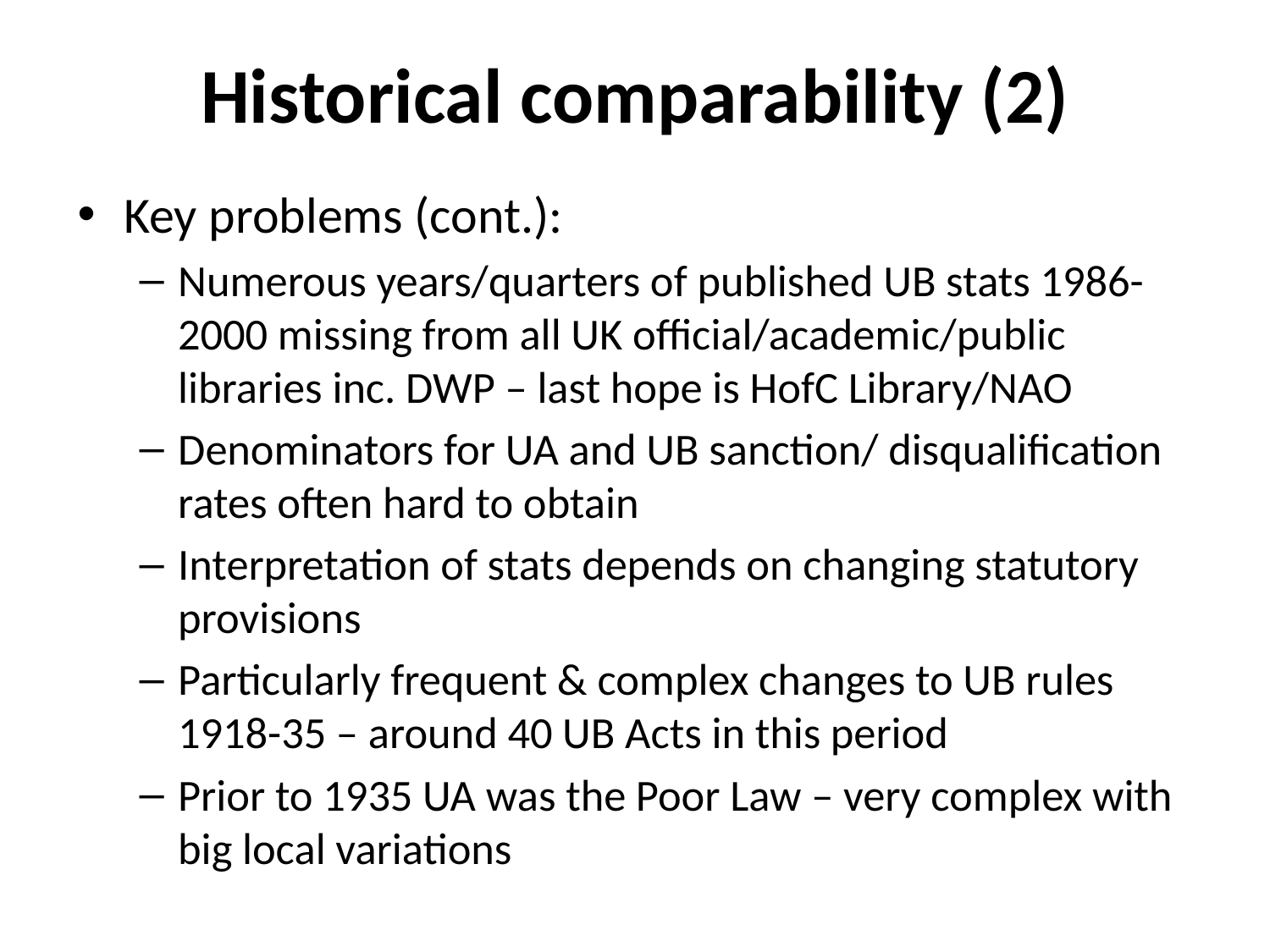

# Historical comparability (2)
Key problems (cont.):
Numerous years/quarters of published UB stats 1986-2000 missing from all UK official/academic/public libraries inc. DWP – last hope is HofC Library/NAO
Denominators for UA and UB sanction/ disqualification rates often hard to obtain
Interpretation of stats depends on changing statutory provisions
Particularly frequent & complex changes to UB rules 1918-35 – around 40 UB Acts in this period
Prior to 1935 UA was the Poor Law – very complex with big local variations